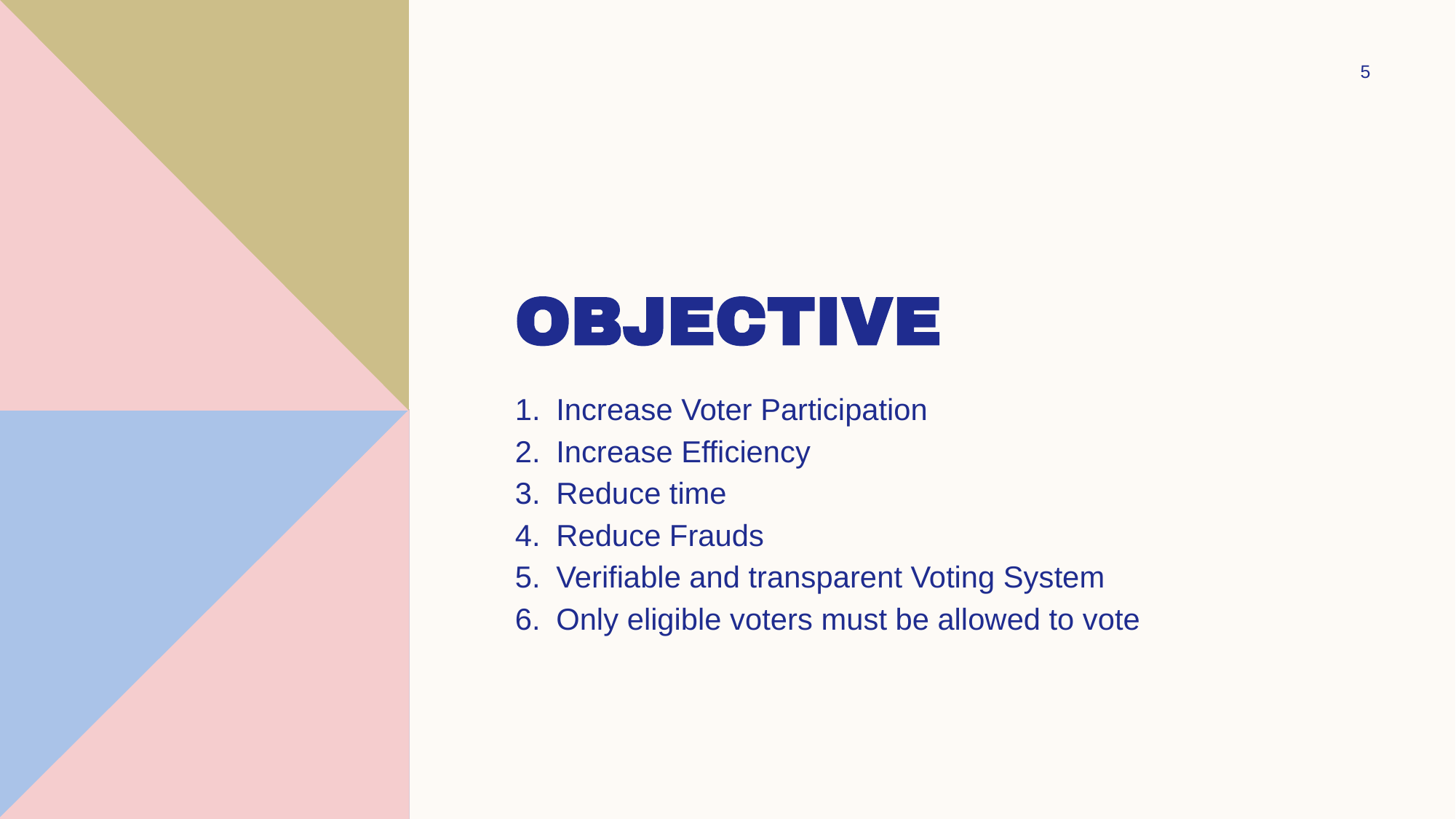

5

# Objective
Increase Voter Participation
Increase Efficiency
Reduce time
Reduce Frauds
Verifiable and transparent Voting System
Only eligible voters must be allowed to vote